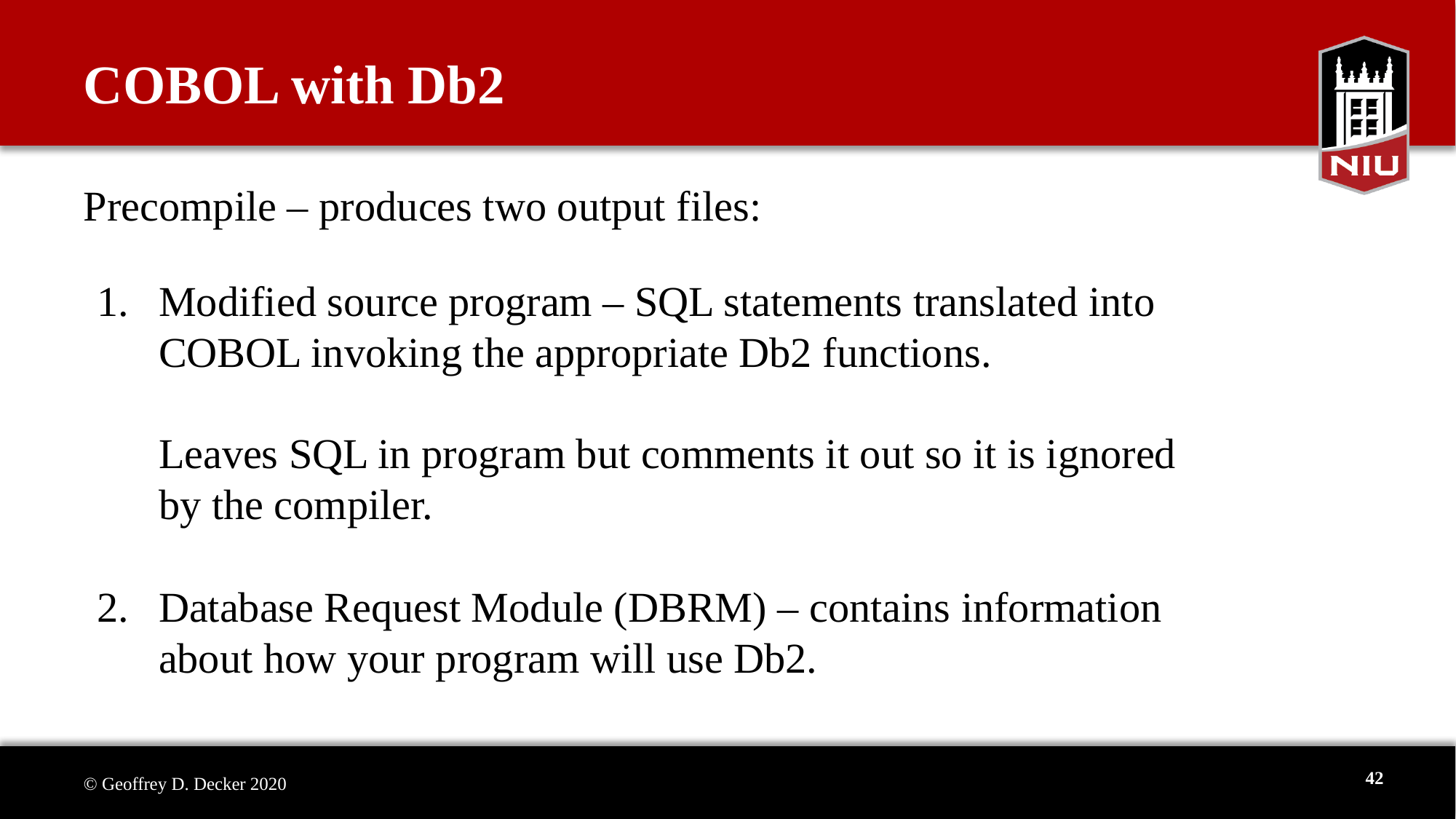

# COBOL with Db2
Precompile – produces two output files:

Modified source program – SQL statements translated into COBOL invoking the appropriate Db2 functions.
Leaves SQL in program but comments it out so it is ignored
by the compiler.

Database Request Module (DBRM) – contains information about how your program will use Db2.

42
© Geoffrey D. Decker 2020